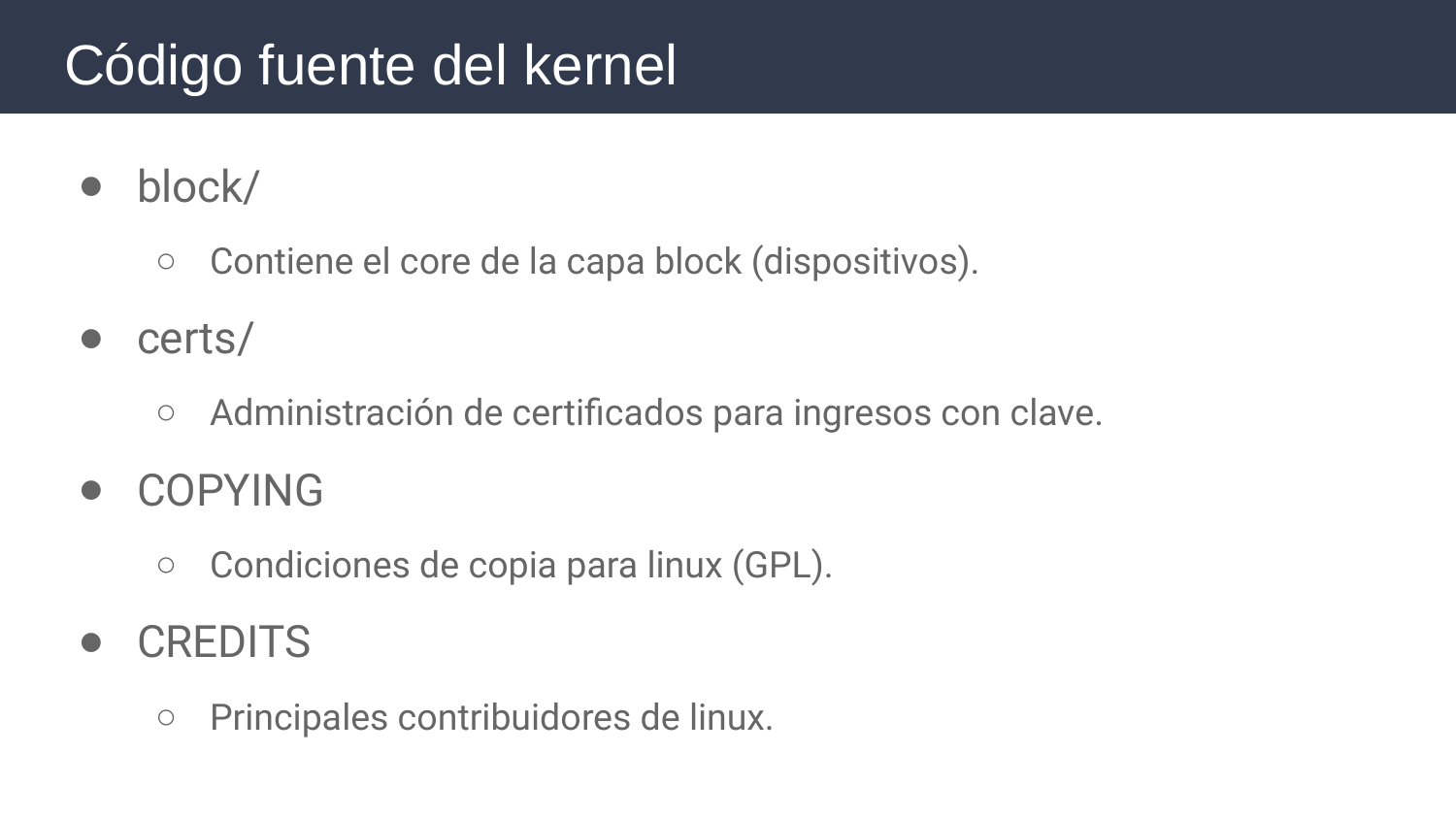

# Código fuente del kernel
block/
Contiene el core de la capa block (dispositivos).
certs/
Administración de certificados para ingresos con clave.
COPYING
Condiciones de copia para linux (GPL).
CREDITS
Principales contribuidores de linux.